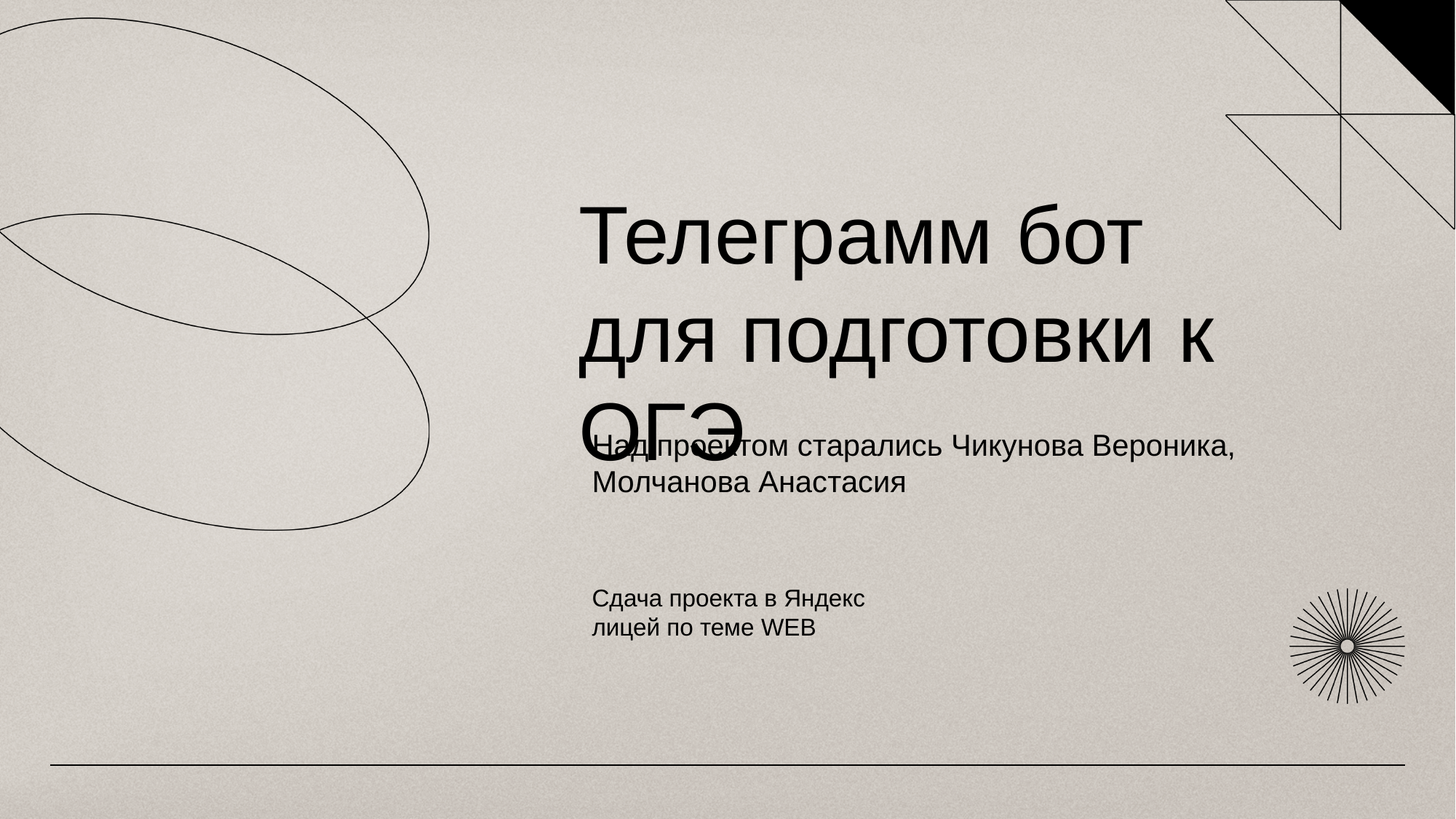

Телеграмм бот для подготовки к ОГЭ
Над проектом старались Чикунова Вероника, Молчанова Анастасия
Сдача проекта в Яндекс лицей по теме WEB